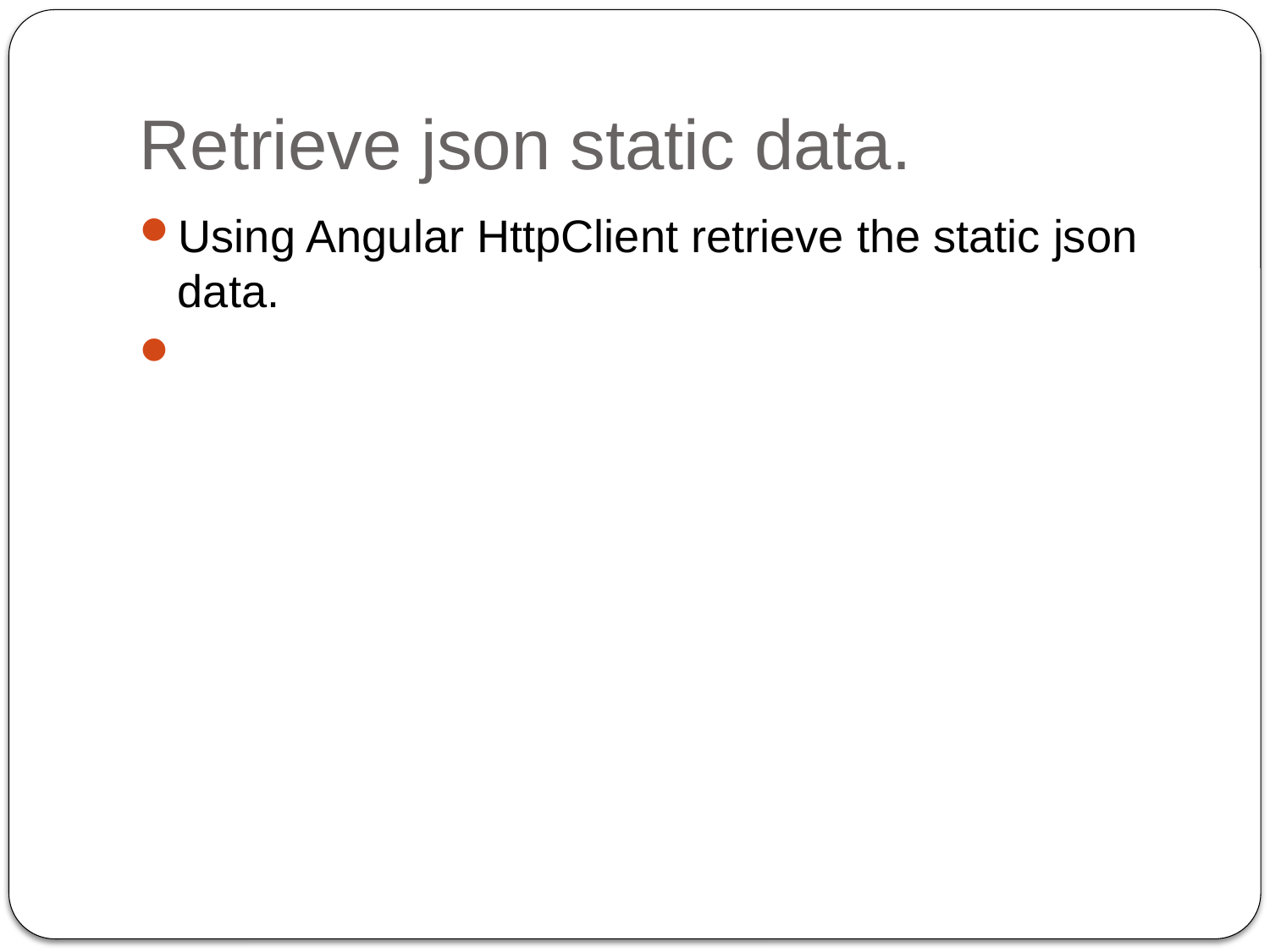

# Retrieve json static data.
Using Angular HttpClient retrieve the static json data.